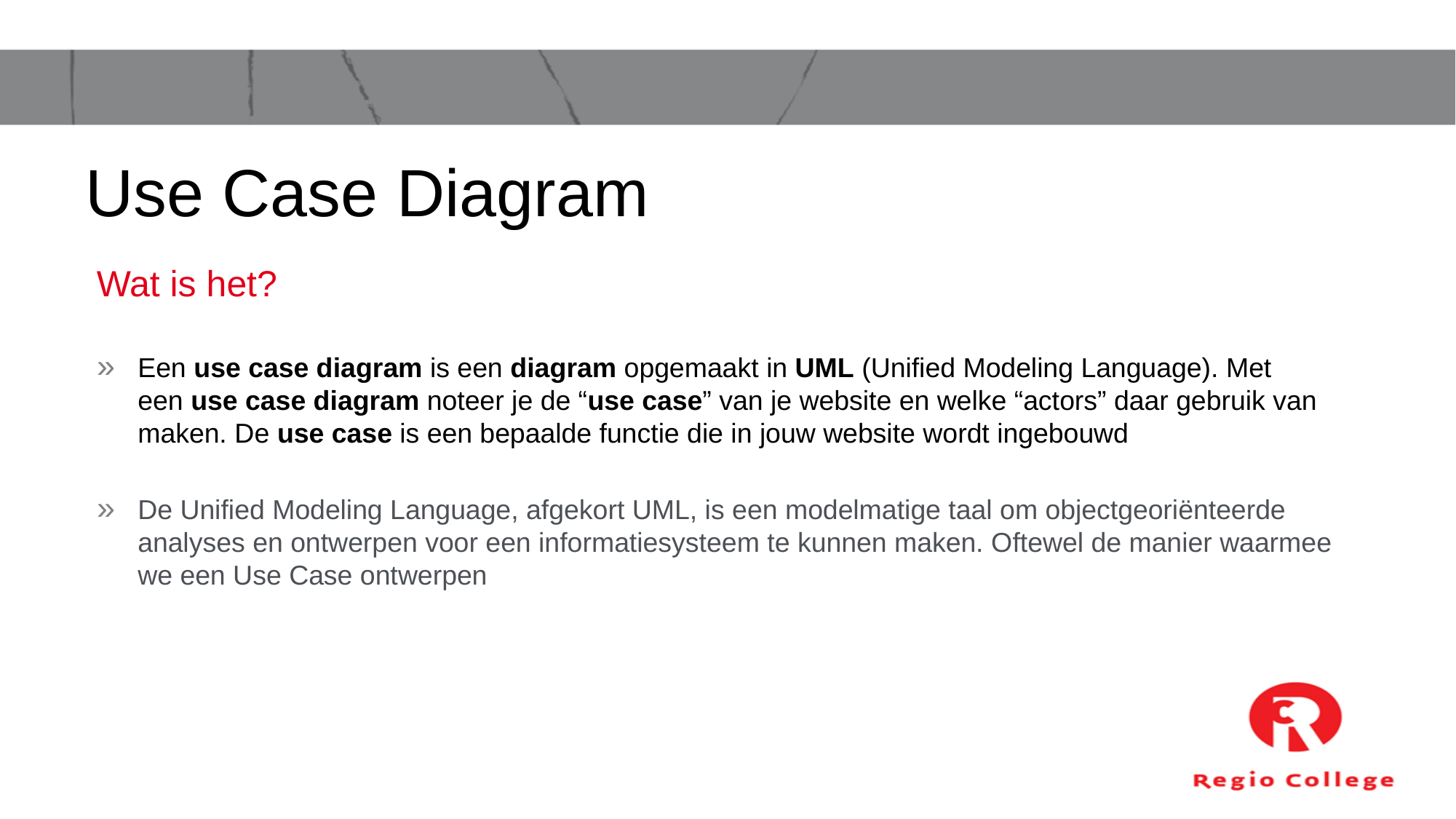

# Use Case Diagram
Wat is het?

Een use case diagram is een diagram opgemaakt in UML (Unified Modeling Language). Met een use case diagram noteer je de “use case” van je website en welke “actors” daar gebruik van maken. De use case is een bepaalde functie die in jouw website wordt ingebouwd

De Unified Modeling Language, afgekort UML, is een modelmatige taal om objectgeoriënteerde analyses en ontwerpen voor een informatiesysteem te kunnen maken. Oftewel de manier waarmee we een Use Case ontwerpen